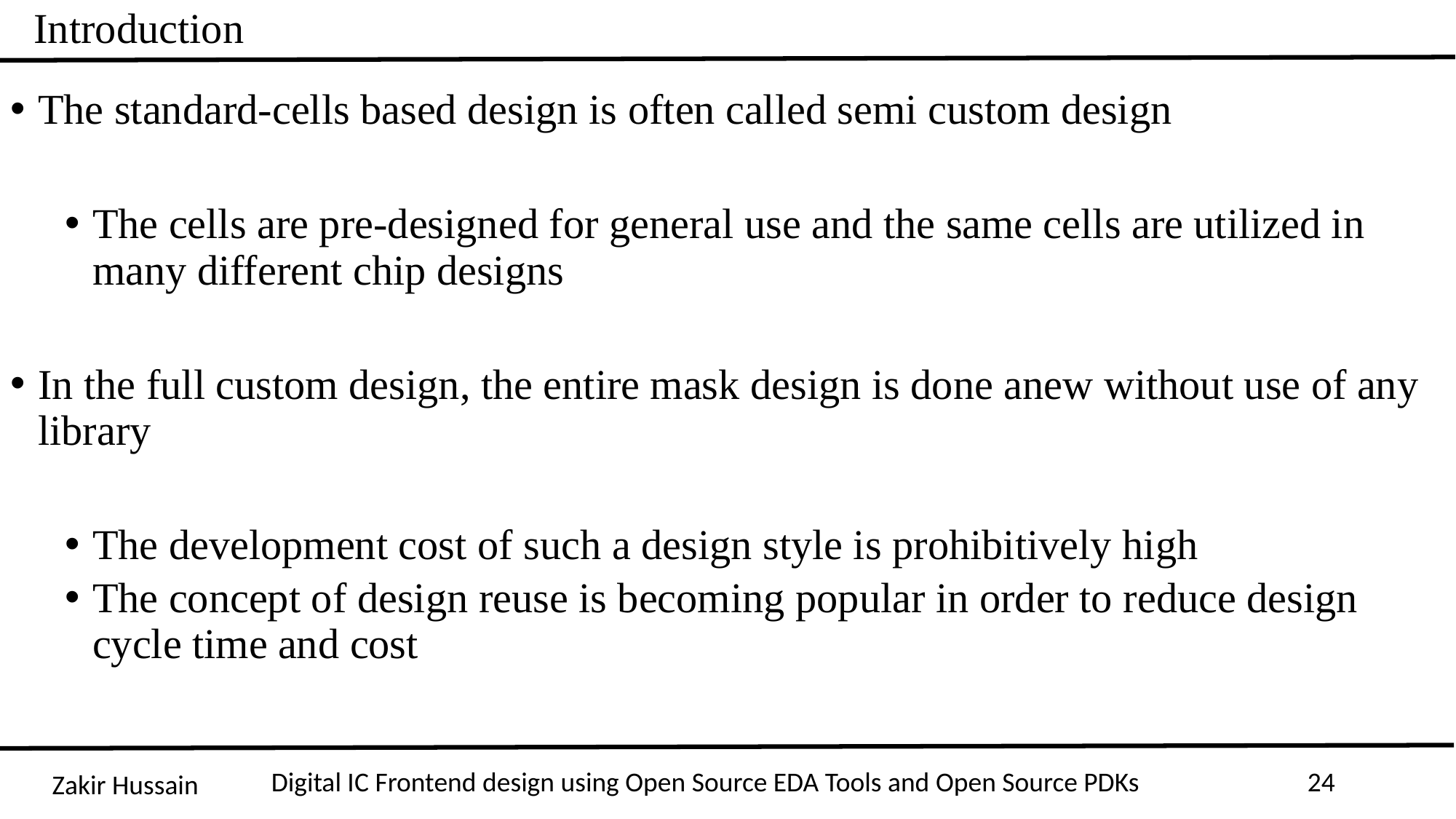

Introduction
The standard-cells based design is often called semi custom design

The cells are pre-designed for general use and the same cells are utilized in many different chip designs

In the full custom design, the entire mask design is done anew without use of any library

The development cost of such a design style is prohibitively high
The concept of design reuse is becoming popular in order to reduce design cycle time and cost
Digital IC Frontend design using Open Source EDA Tools and Open Source PDKs
24
Zakir Hussain